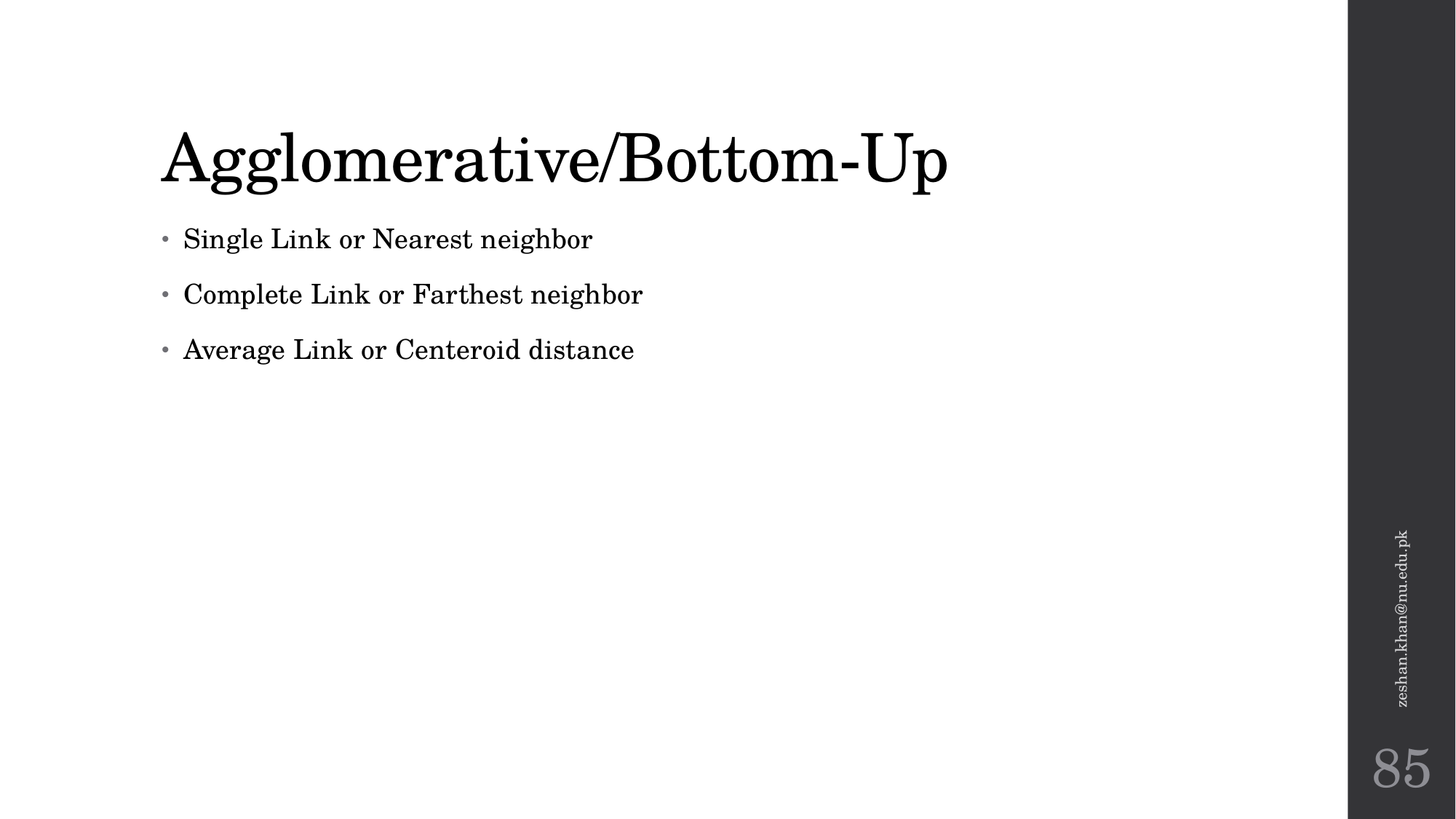

# Agglomerative/Bottom-Up
Single Link or Nearest neighbor
Complete Link or Farthest neighbor
Average Link or Centeroid distance
zeshan.khan@nu.edu.pk
85